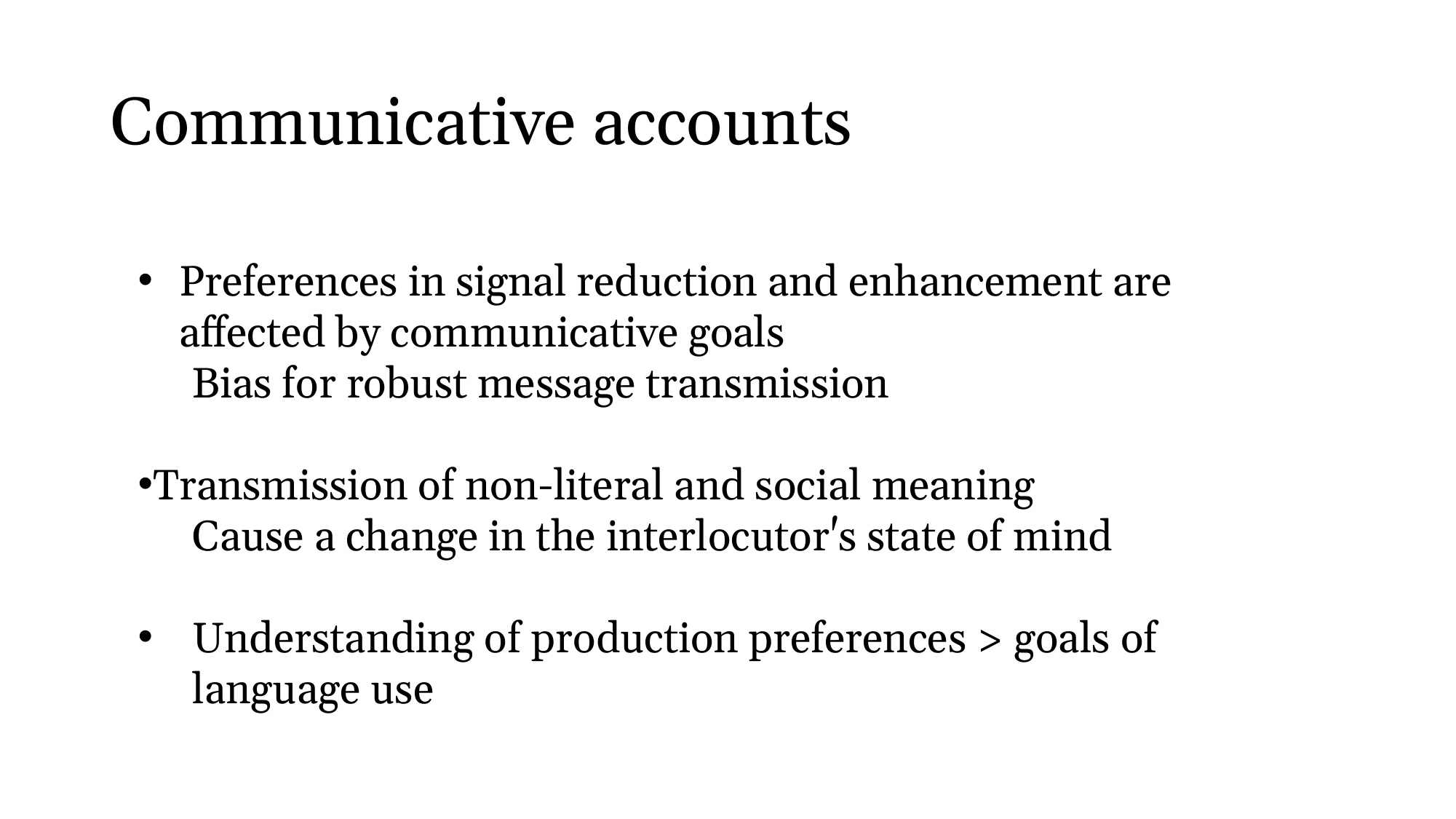

# Communicative accounts
Preferences in signal reduction and enhancement are affected by communicative goals
Bias for robust message transmission

Transmission of non-literal and social meaning
Cause a change in the interlocutor's state of mind

Understanding of production preferences > goals of language use